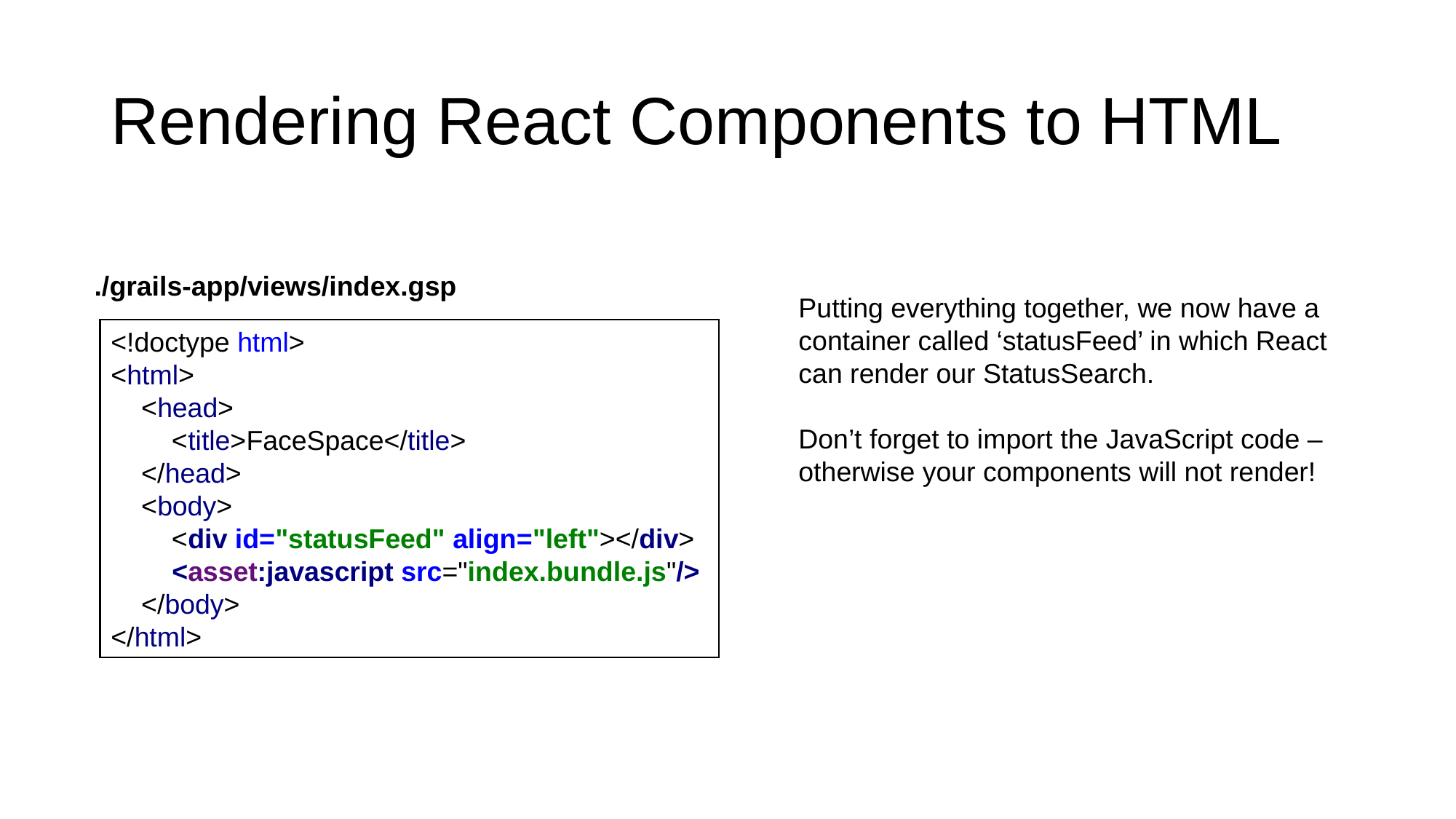

# Rendering React Components to HTML
./grails-app/views/index.gsp
Putting everything together, we now have a container called ‘statusFeed’ in which React can render our StatusSearch.

Don’t forget to import the JavaScript code – otherwise your components will not render!
<!doctype html>
<html>
    <head>
        <title>FaceSpace</title>
    </head>
    <body>
        <div id="statusFeed" align="left"></div>
        <asset:javascript src="index.bundle.js"/>
    </body>
</html>